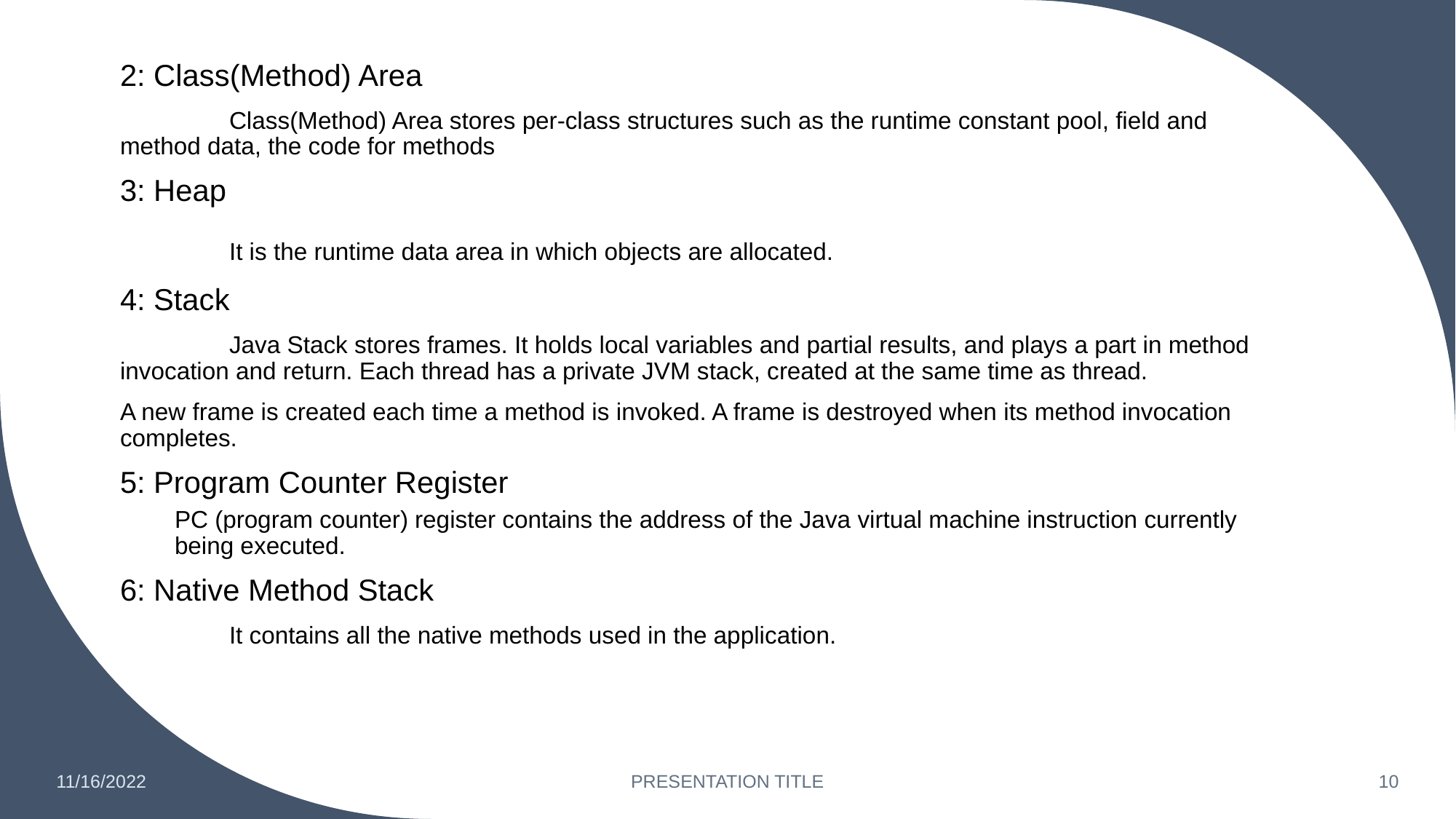

2: Class(Method) Area
	Class(Method) Area stores per-class structures such as the runtime constant pool, field and method data, the code for methods
3: Heap
	It is the runtime data area in which objects are allocated.
4: Stack
	Java Stack stores frames. It holds local variables and partial results, and plays a part in method invocation and return. Each thread has a private JVM stack, created at the same time as thread.
A new frame is created each time a method is invoked. A frame is destroyed when its method invocation completes.
5: Program Counter Register
PC (program counter) register contains the address of the Java virtual machine instruction currently being executed.
6: Native Method Stack
	It contains all the native methods used in the application.

11/16/2022
PRESENTATION TITLE
10